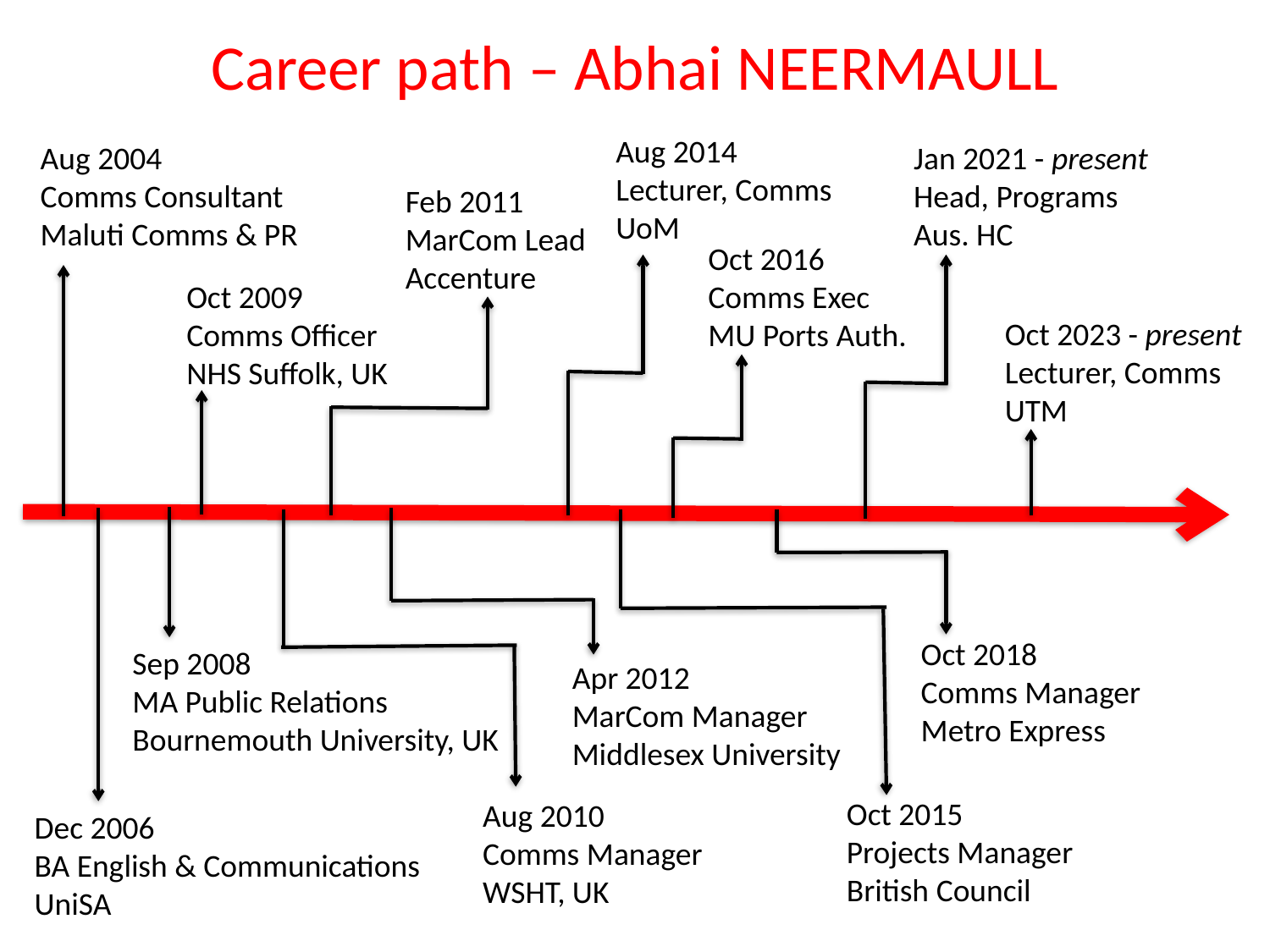

# Career path – Abhai NEERMAULL
Aug 2014
Lecturer, Comms
UoM
Aug 2004
Comms Consultant
Maluti Comms & PR
Jan 2021 - present
Head, Programs
Aus. HC
Feb 2011
MarCom Lead
Accenture
Oct 2016
Comms Exec
MU Ports Auth.
Oct 2009
Comms Officer
NHS Suffolk, UK
Oct 2023 - present
Lecturer, Comms
UTM
Oct 2018
Comms Manager
Metro Express
Sep 2008
MA Public Relations
Bournemouth University, UK
Apr 2012
MarCom Manager
Middlesex University
Oct 2015
Projects Manager
British Council
Aug 2010
Comms Manager
WSHT, UK
Dec 2006
BA English & Communications
UniSA